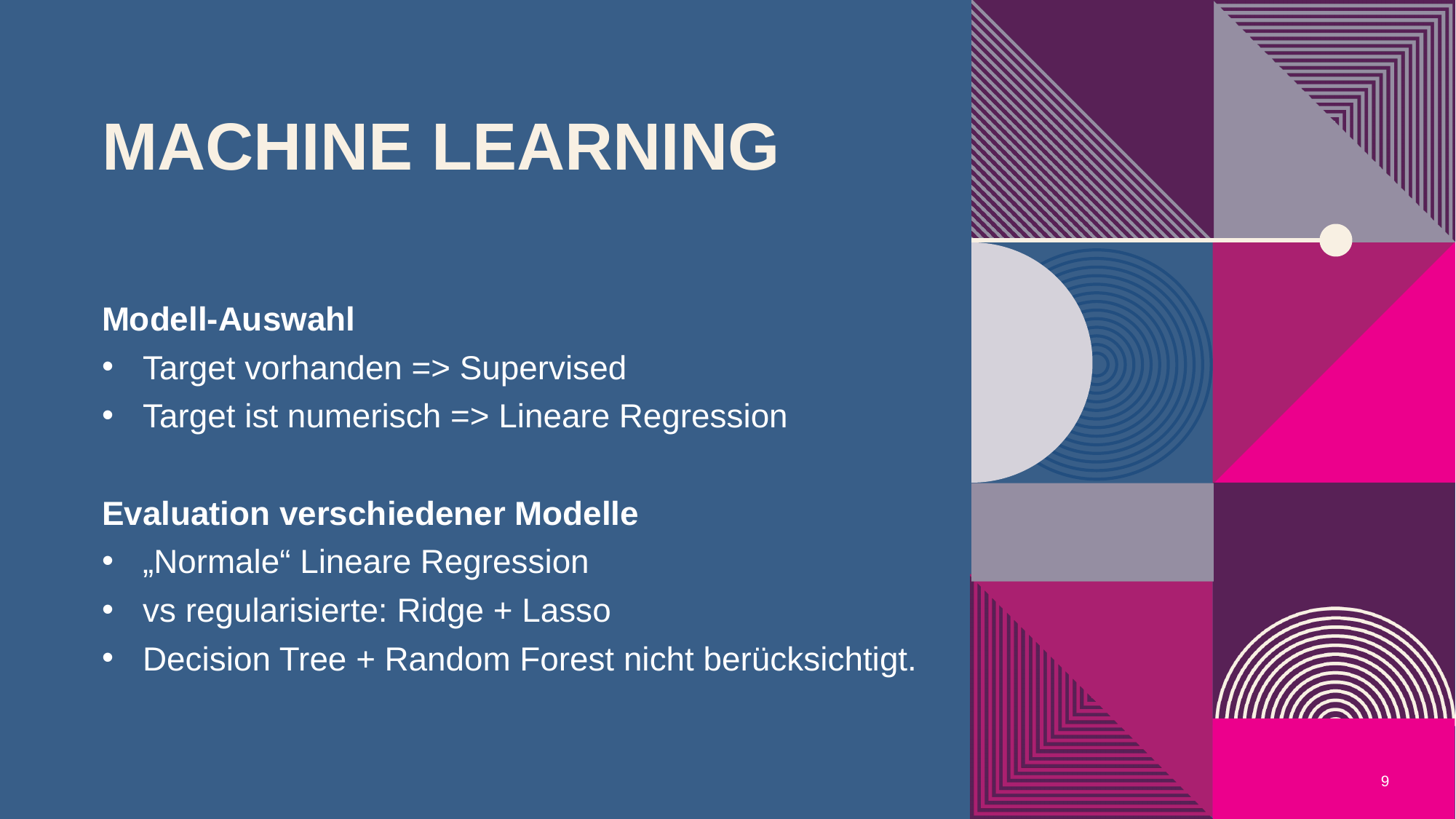

# Machine Learning
Modell-Auswahl
Target vorhanden => Supervised
Target ist numerisch => Lineare Regression

Evaluation verschiedener Modelle
„Normale“ Lineare Regression
vs regularisierte: Ridge + Lasso
Decision Tree + Random Forest nicht berücksichtigt.

9